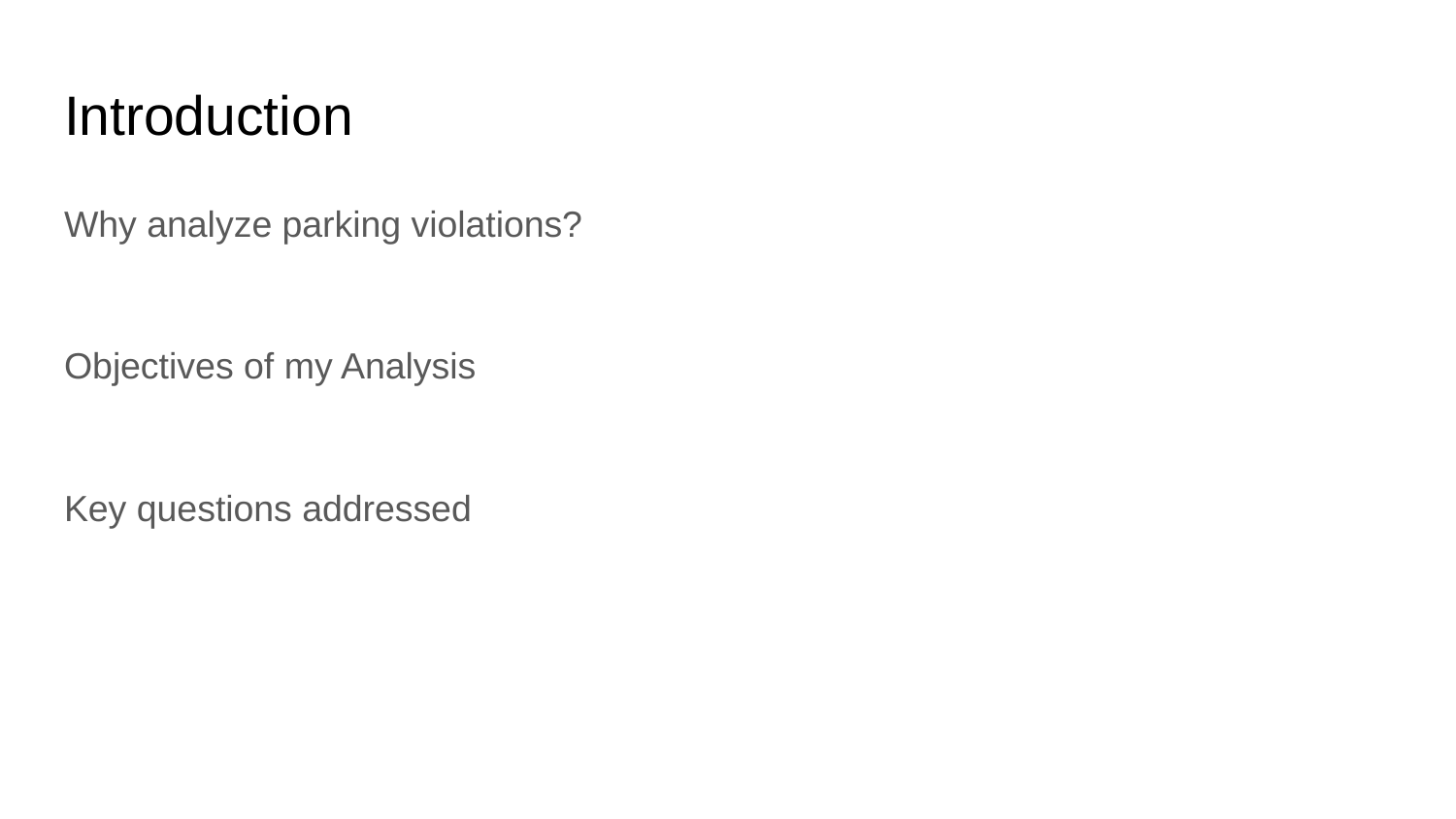

# Introduction
Why analyze parking violations?

Objectives of my Analysis

Key questions addressed